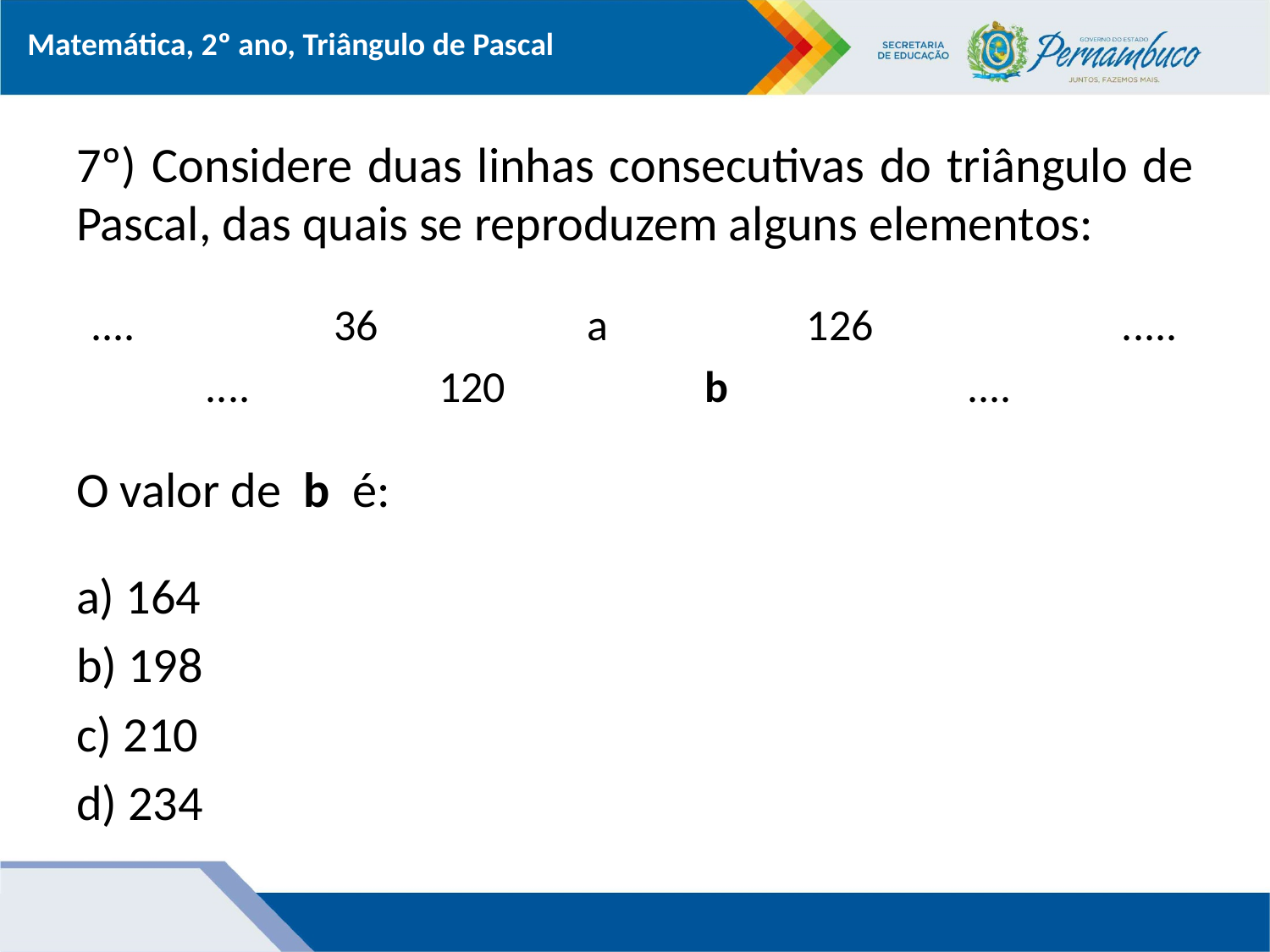

7º) Considere duas linhas consecutivas do triângulo de Pascal, das quais se reproduzem alguns elementos:

....                    36                     a                    126                         .....
             ....                   120                    b                        ....

O valor de  b  é:

a) 164
b) 198
c) 210
d) 234